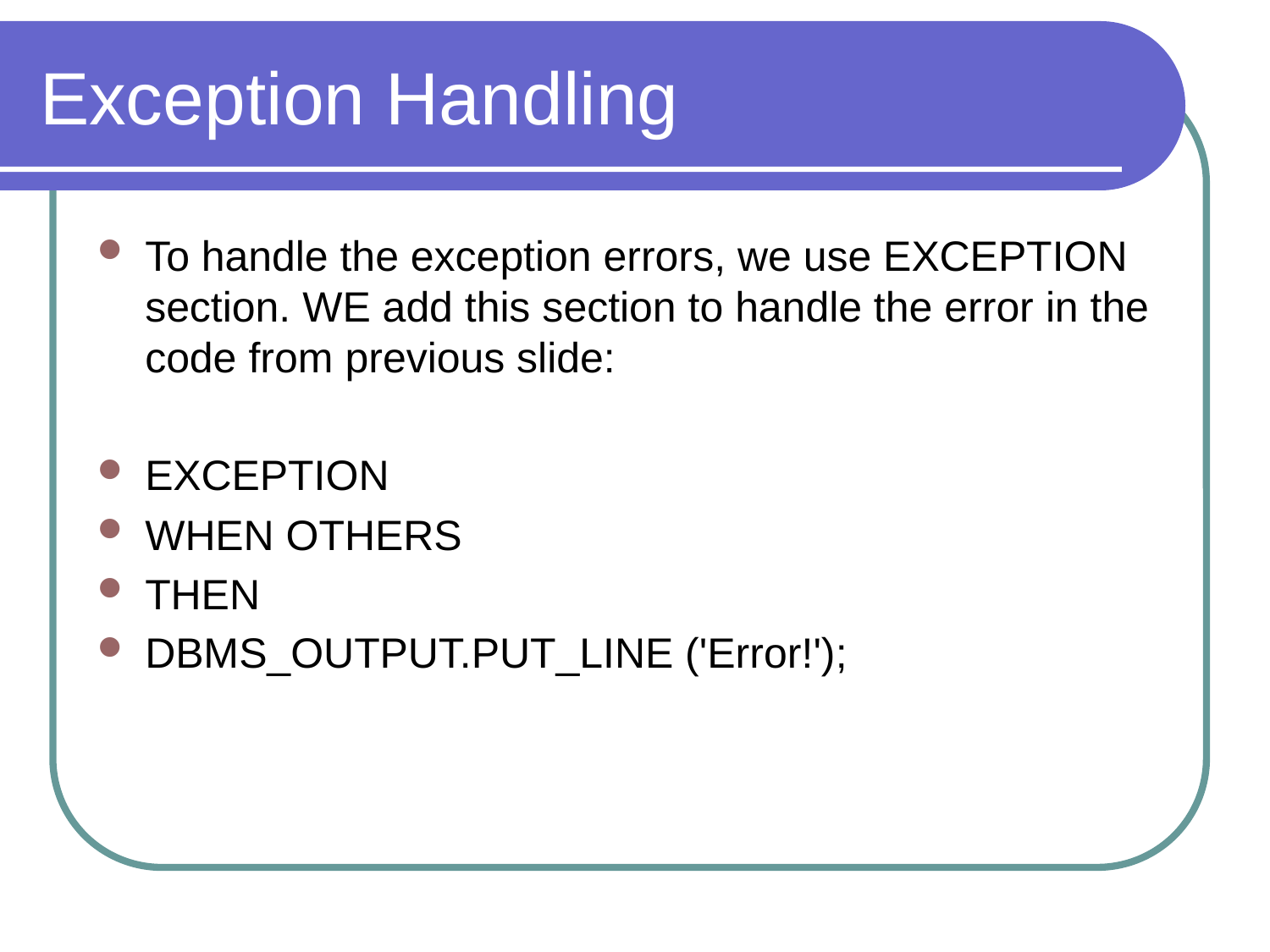

# Exception Handling
To handle the exception errors, we use EXCEPTION section. WE add this section to handle the error in the code from previous slide:

EXCEPTION
WHEN OTHERS
THEN
DBMS_OUTPUT.PUT_LINE ('Error!');